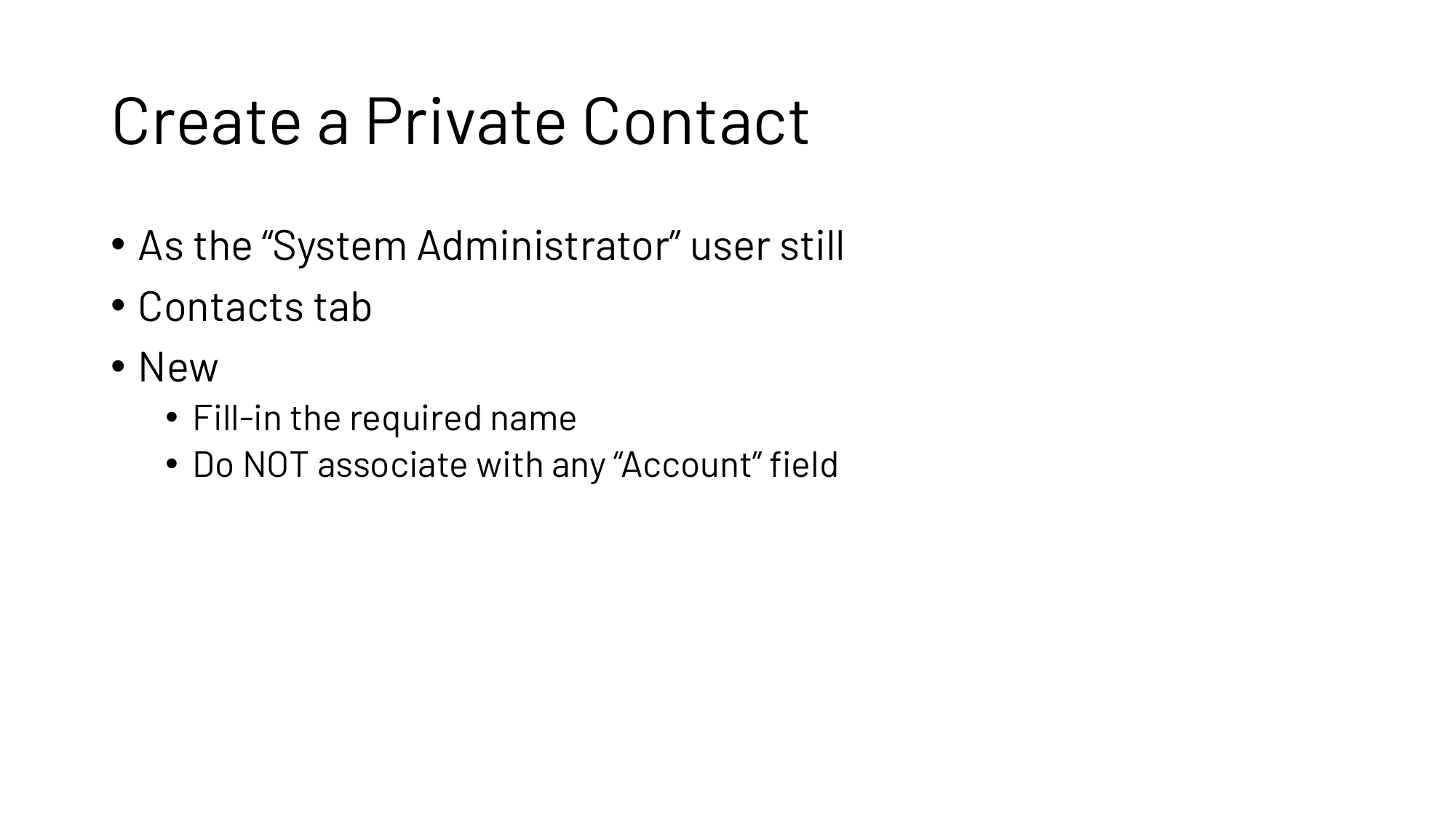

# Create a Private Contact
As the “System Administrator” user still
Contacts tab
New
Fill-in the required name
Do NOT associate with any “Account” field